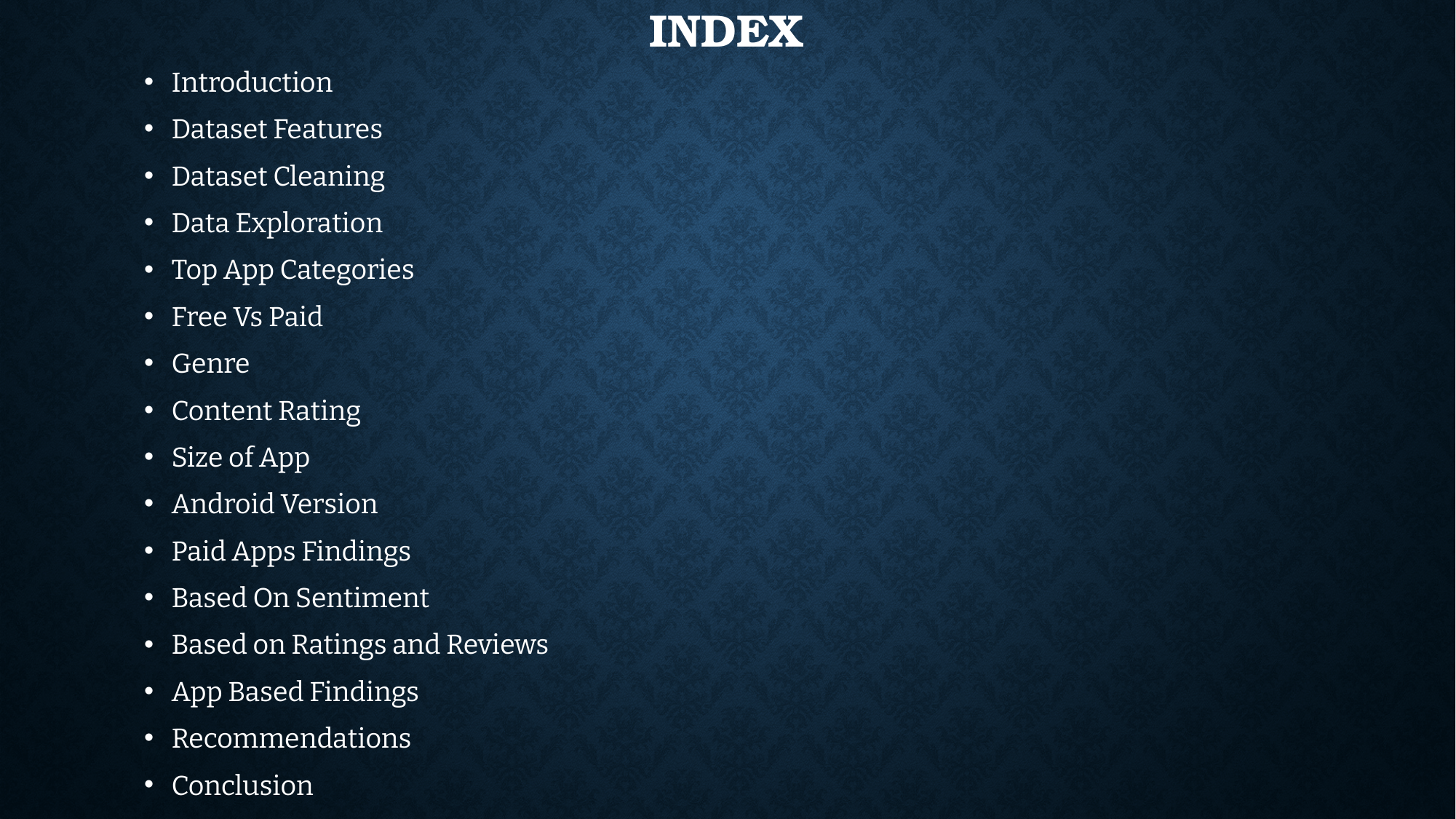

# Index
Introduction
Dataset Features
Dataset Cleaning
Data Exploration
Top App Categories
Free Vs Paid
Genre
Content Rating
Size of App
Android Version
Paid Apps Findings
Based On Sentiment
Based on Ratings and Reviews
App Based Findings
Recommendations
Conclusion